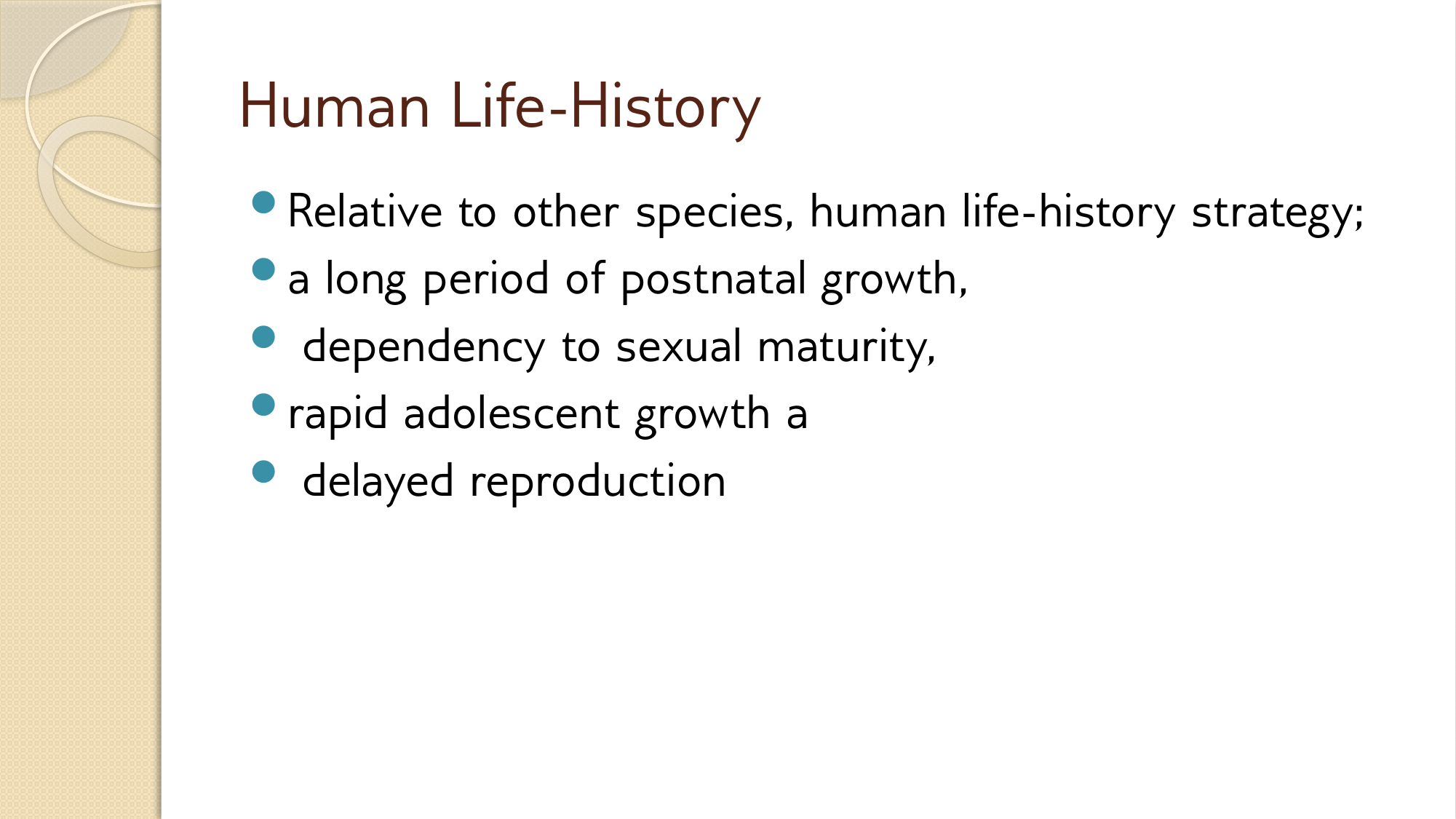

# Human Life-History
Relative to other species, human life-history strategy;
a long period of postnatal growth,
 dependency to sexual maturity,
rapid adolescent growth a
 delayed reproduction